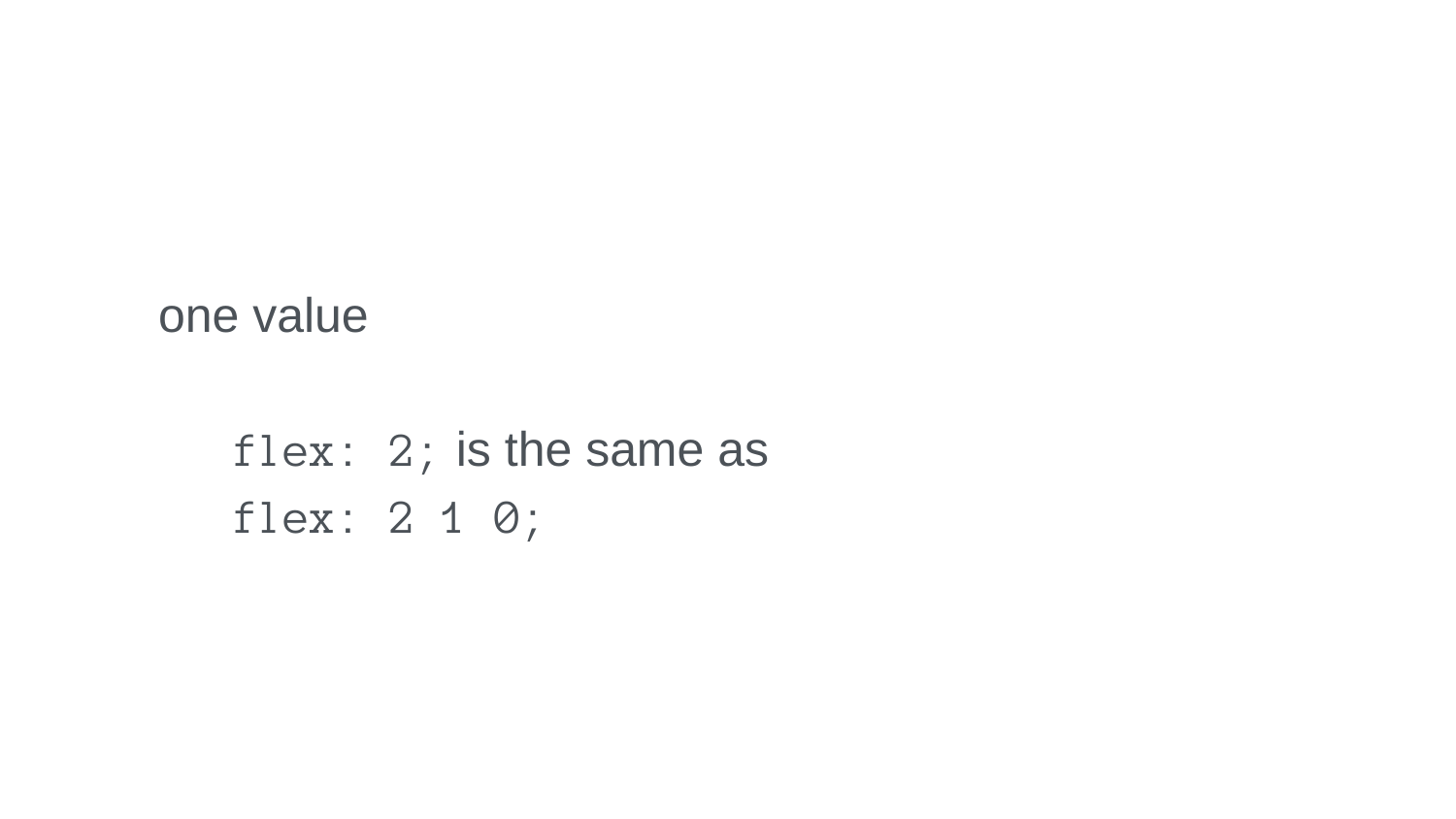

one value

flex: 2; is the same as
flex: 2 1 0;